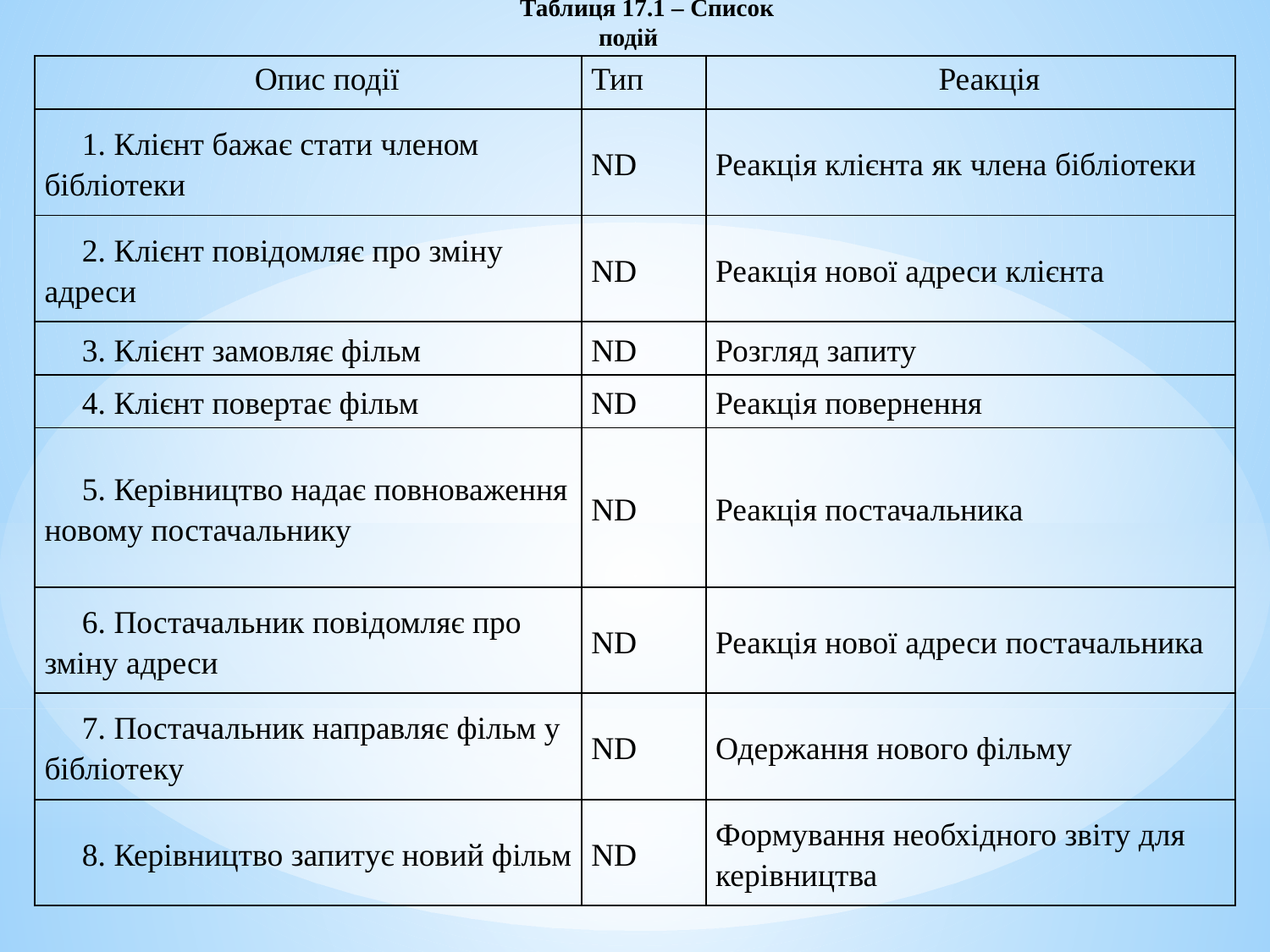

Таблиця 17.1 – Список подій

| Опис події | Тип | Реакція |
| --- | --- | --- |
| 1. Клієнт бажає стати членом бібліотеки | ND | Реакція клієнта як члена бібліотеки |
| 2. Клієнт повідомляє про зміну адреси | ND | Реакція нової адреси клієнта |
| 3. Клієнт замовляє фільм | ND | Розгляд запиту |
| 4. Клієнт повертає фільм | ND | Реакція повернення |
| 5. Керівництво надає повноваження новому постачальнику | ND | Реакція постачальника |
| 6. Постачальник повідомляє про зміну адреси | ND | Реакція нової адреси постачальника |
| 7. Постачальник направляє фільм у бібліотеку | ND | Одержання нового фільму |
| 8. Керівництво запитує новий фільм | ND | Формування необхідного звіту для керівництва |